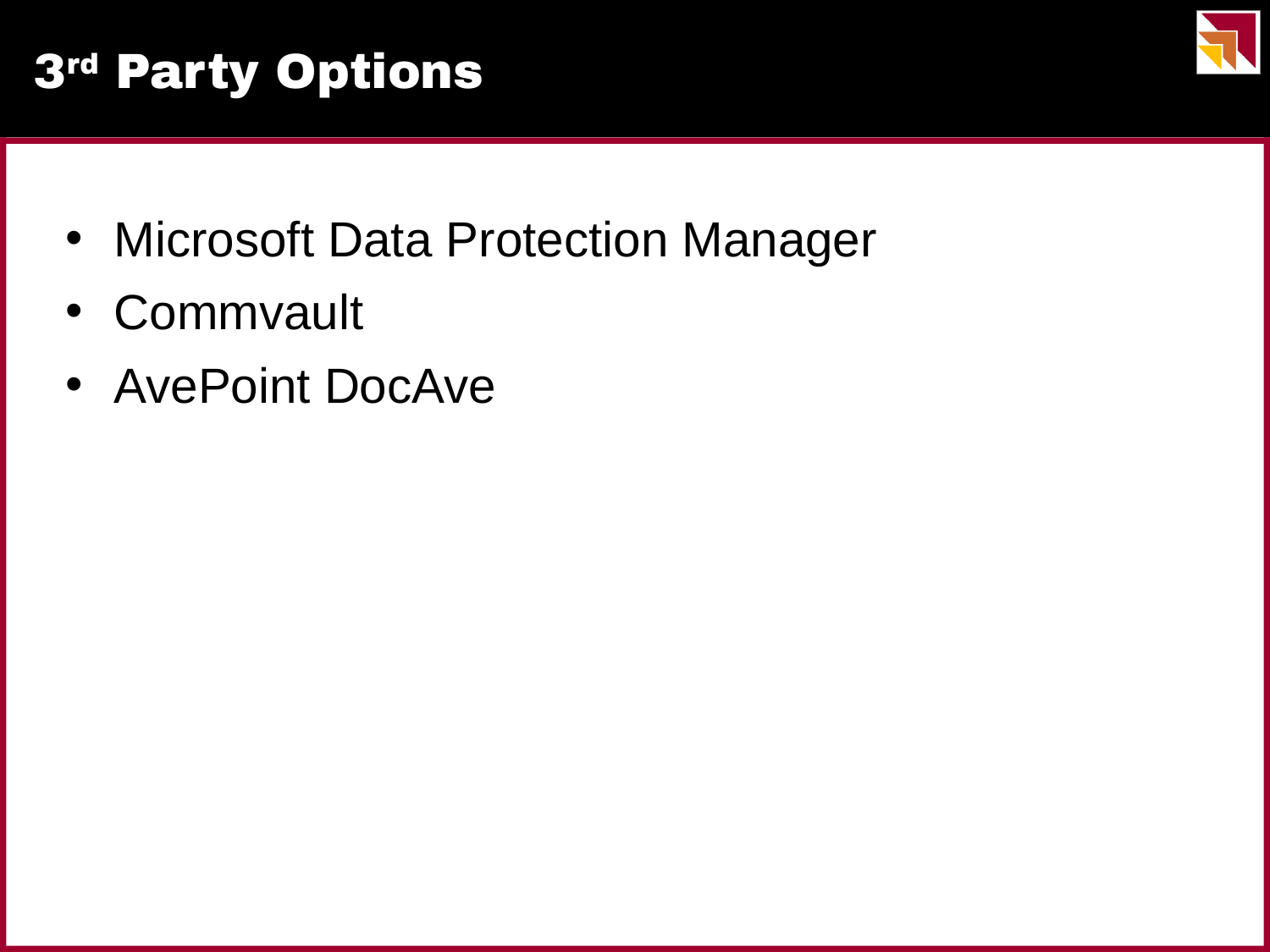

# 3rd Party Options
Microsoft Data Protection Manager
Commvault
AvePoint DocAve